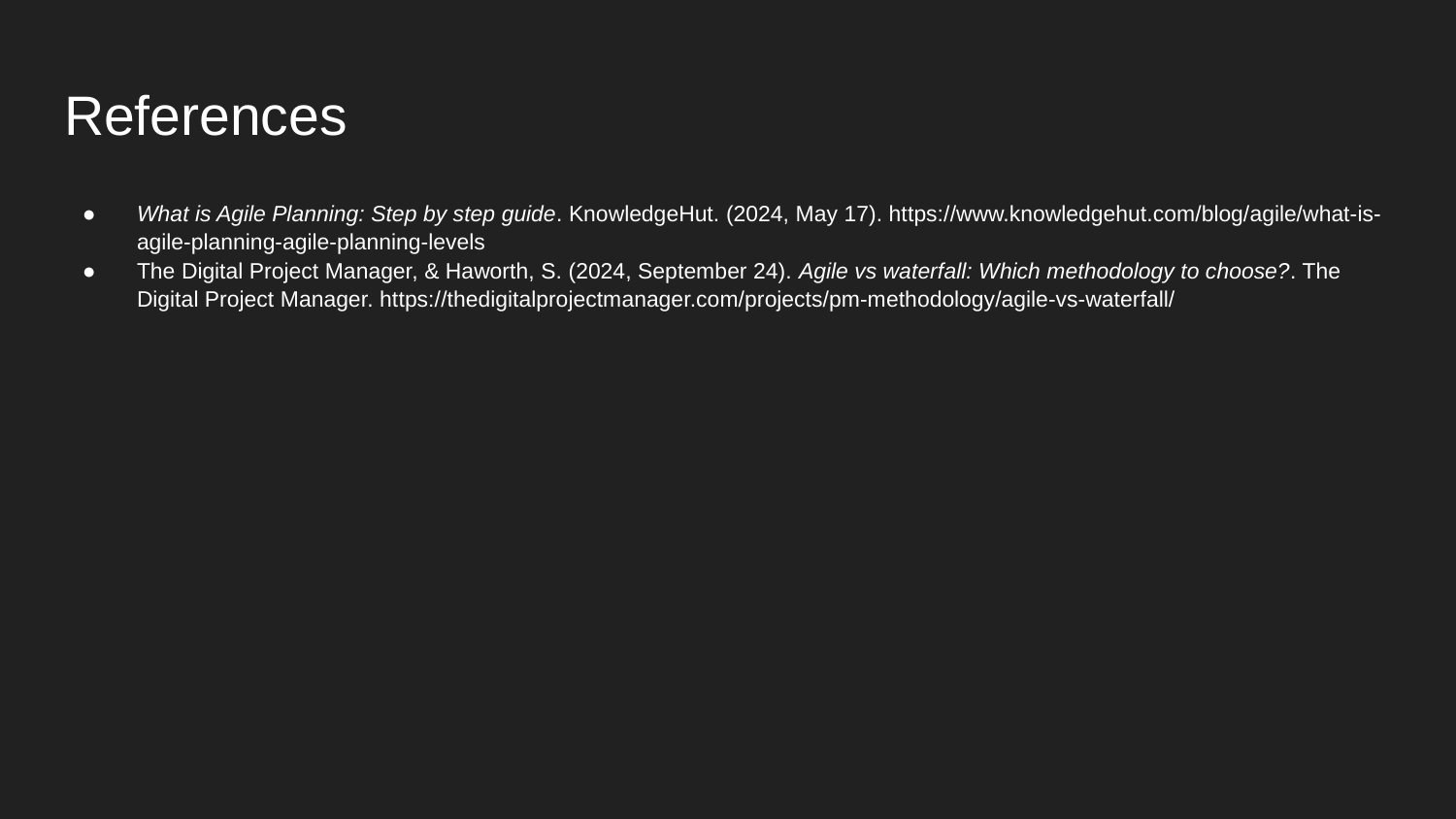

# References
What is Agile Planning: Step by step guide. KnowledgeHut. (2024, May 17). https://www.knowledgehut.com/blog/agile/what-is-agile-planning-agile-planning-levels
The Digital Project Manager, & Haworth, S. (2024, September 24). Agile vs waterfall: Which methodology to choose?. The Digital Project Manager. https://thedigitalprojectmanager.com/projects/pm-methodology/agile-vs-waterfall/